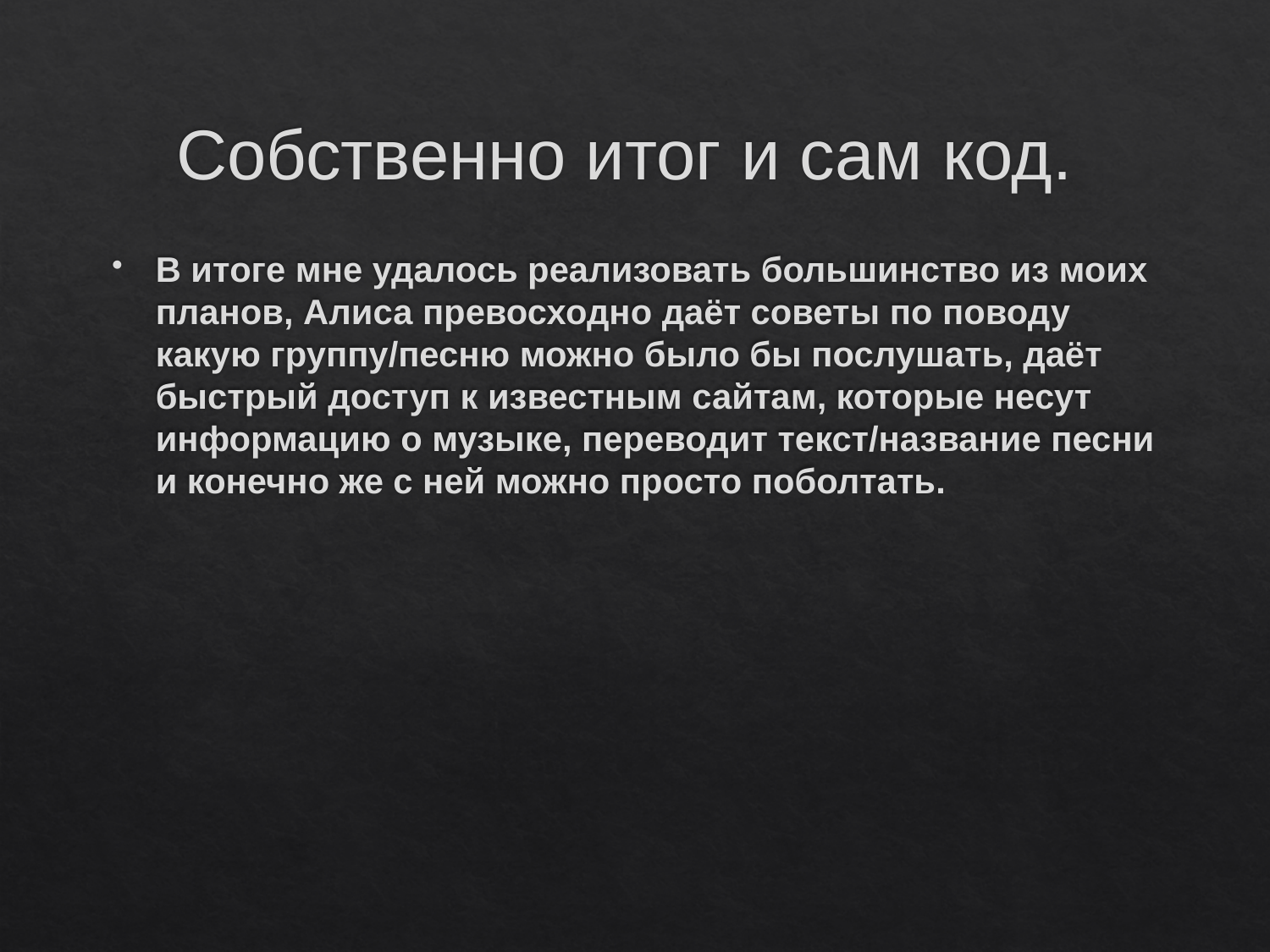

# Собственно итог и сам код.
В итоге мне удалось реализовать большинство из моих планов, Алиса превосходно даёт советы по поводу какую группу/песню можно было бы послушать, даёт быстрый доступ к известным сайтам, которые несут информацию о музыке, переводит текст/название песни и конечно же с ней можно просто поболтать.